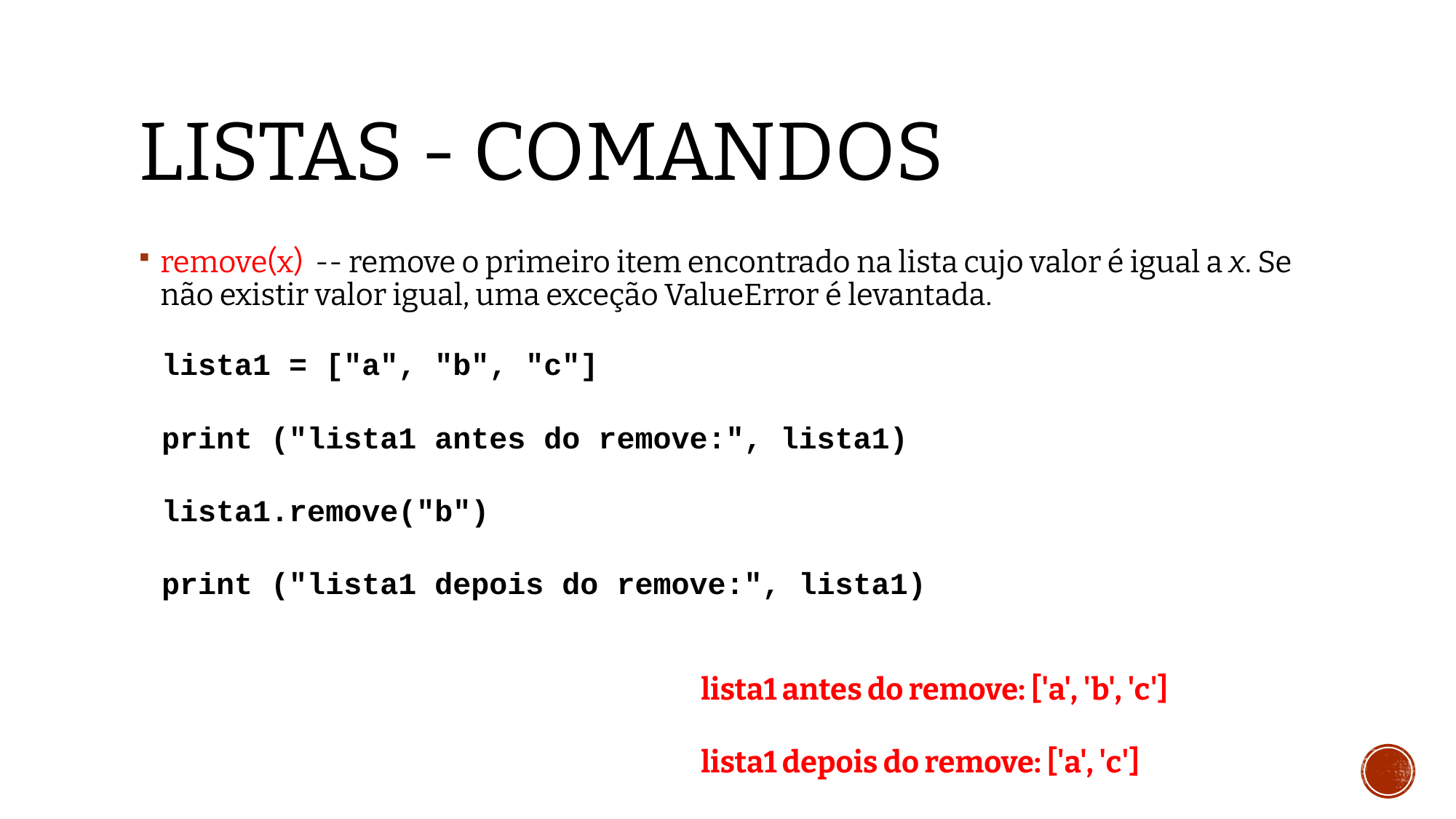

# Listas - Comandos
remove(x)  -- remove o primeiro item encontrado na lista cujo valor é igual a x. Se não existir valor igual, uma exceção ValueError é levantada.

lista1 = ["a", "b", "c"]

print ("lista1 antes do remove:", lista1)

lista1.remove("b")

print ("lista1 depois do remove:", lista1)
lista1 antes do remove: ['a', 'b', 'c']

lista1 depois do remove: ['a', 'c']